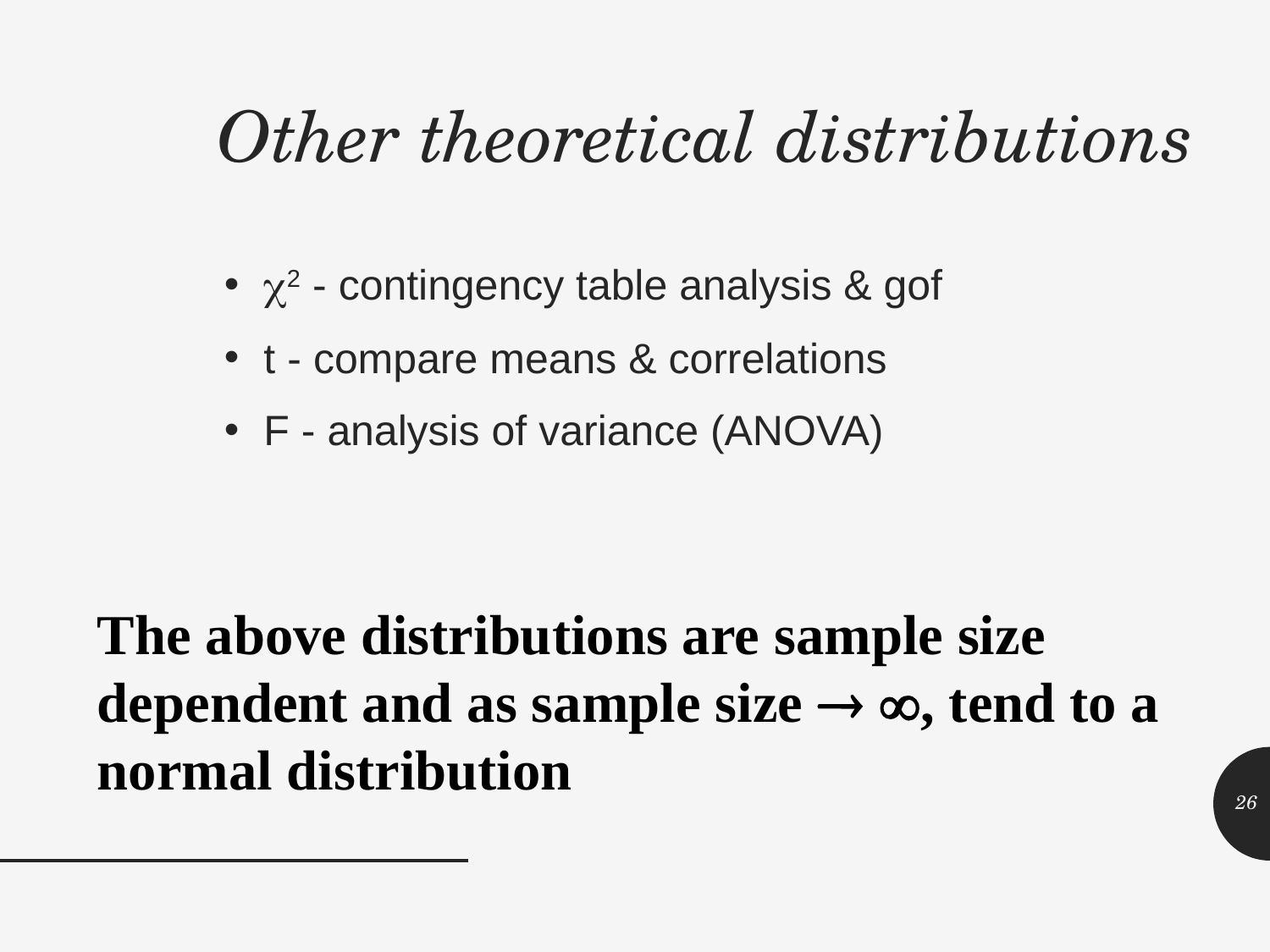

# Other theoretical distributions
χ2 - contingency table analysis & gof
t - compare means & correlations
F - analysis of variance (ANOVA)
The above distributions are sample size dependent and as sample size → ∞, tend to a normal distribution
26